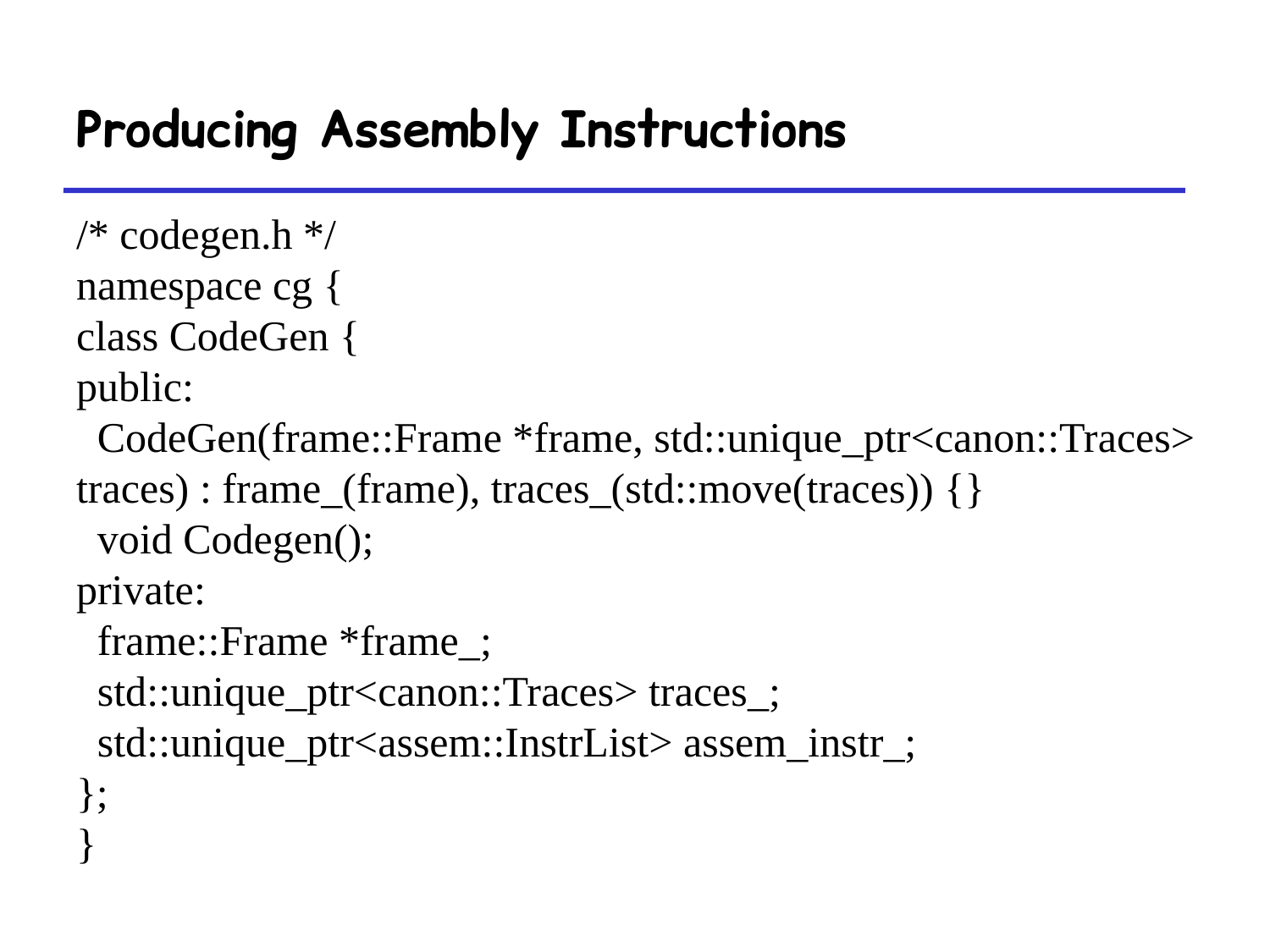

# Producing Assembly Instructions
/* codegen.h */
namespace cg {
class CodeGen {
public:
  CodeGen(frame::Frame *frame, std::unique_ptr<canon::Traces> traces) : frame_(frame), traces_(std::move(traces)) {}
  void Codegen();
private:
  frame::Frame *frame_;
  std::unique_ptr<canon::Traces> traces_;
  std::unique_ptr<assem::InstrList> assem_instr_;
};
}

60